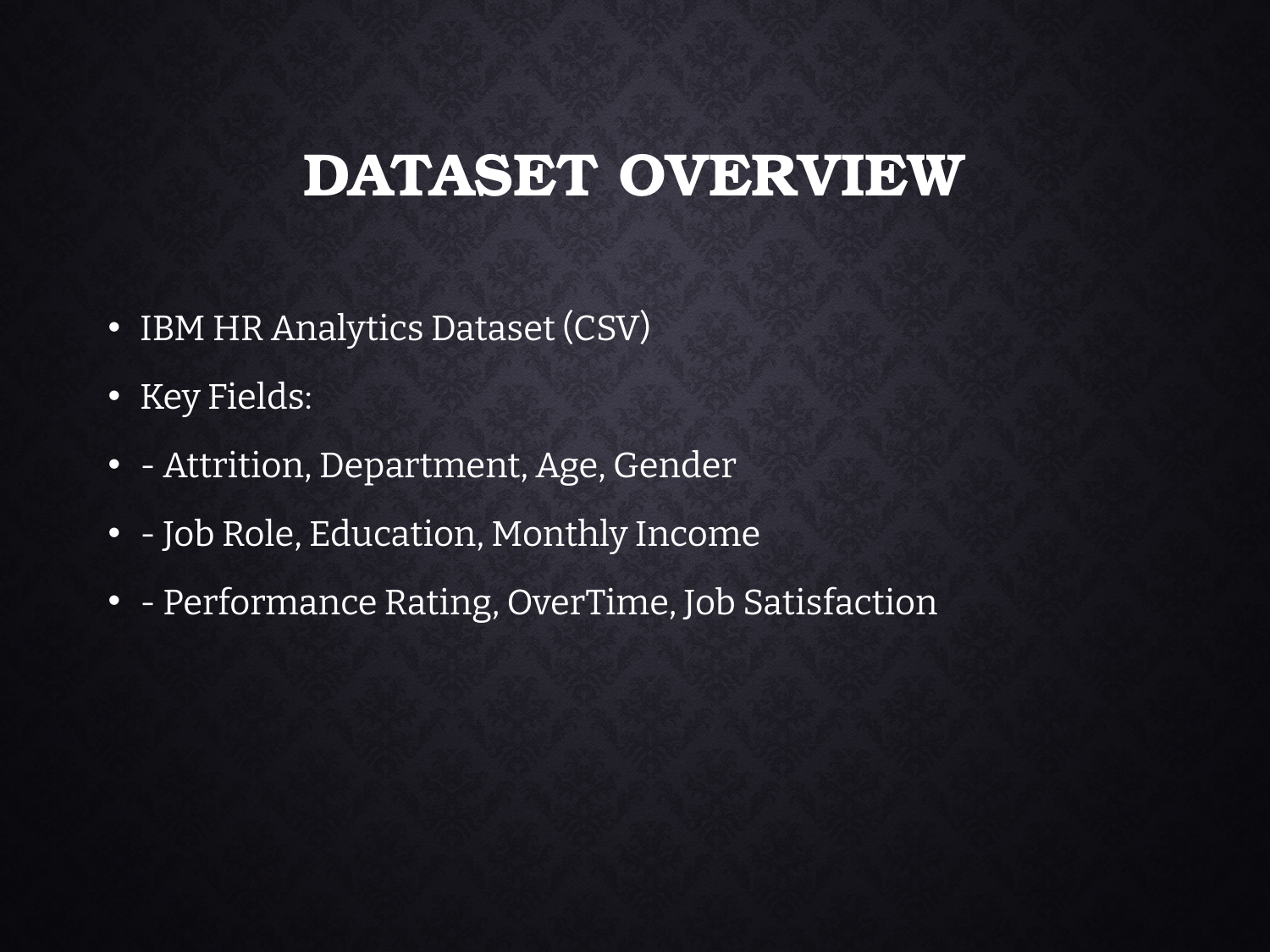

# Dataset Overview
IBM HR Analytics Dataset (CSV)
Key Fields:
- Attrition, Department, Age, Gender
- Job Role, Education, Monthly Income
- Performance Rating, OverTime, Job Satisfaction